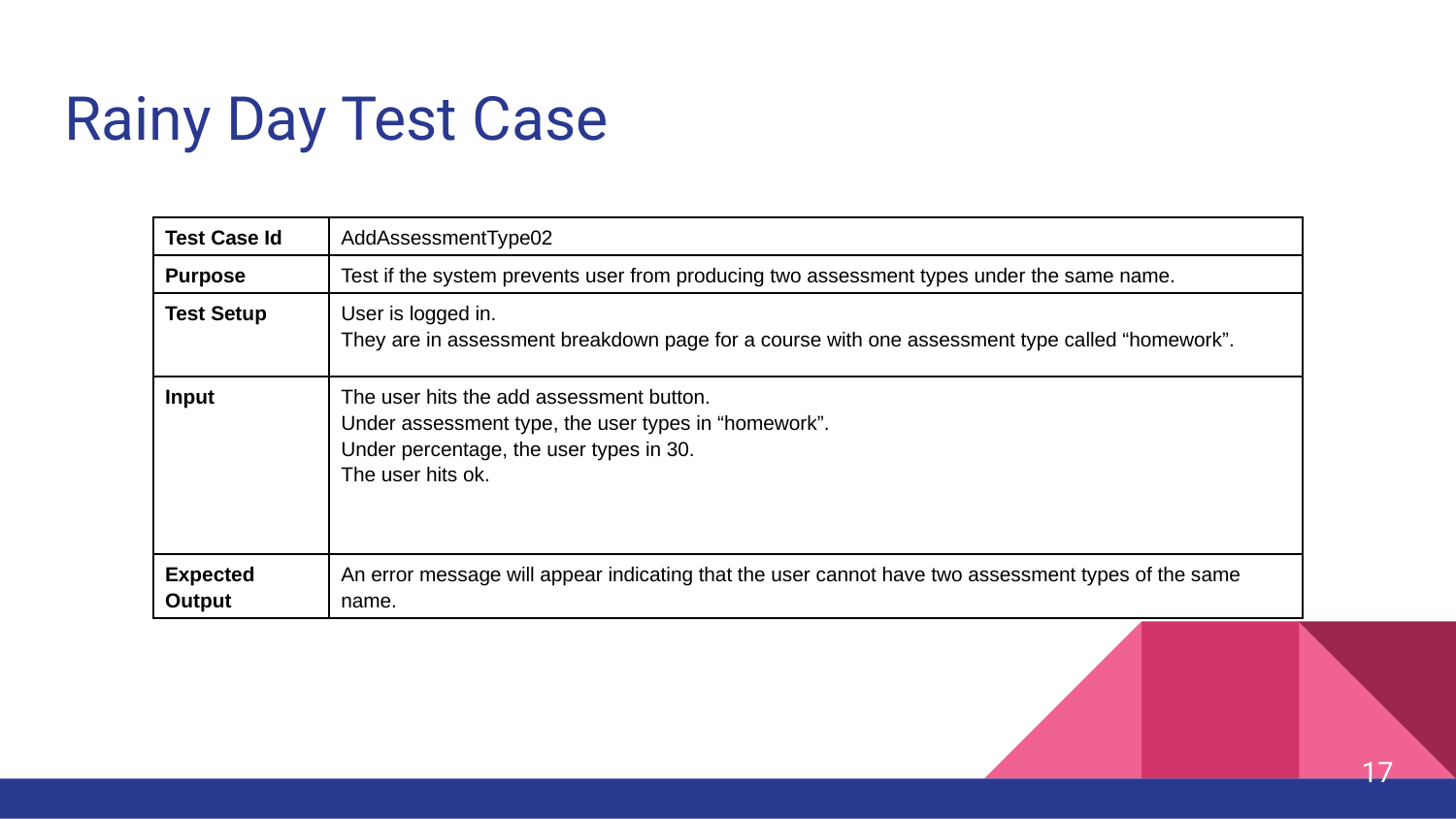

# Rainy Day Test Case
| Test Case Id | AddAssessmentType02 |
| --- | --- |
| Purpose | Test if the system prevents user from producing two assessment types under the same name. |
| Test Setup | User is logged in. They are in assessment breakdown page for a course with one assessment type called “homework”. |
| Input | The user hits the add assessment button. Under assessment type, the user types in “homework”. Under percentage, the user types in 30. The user hits ok. |
| Expected Output | An error message will appear indicating that the user cannot have two assessment types of the same name. |

17